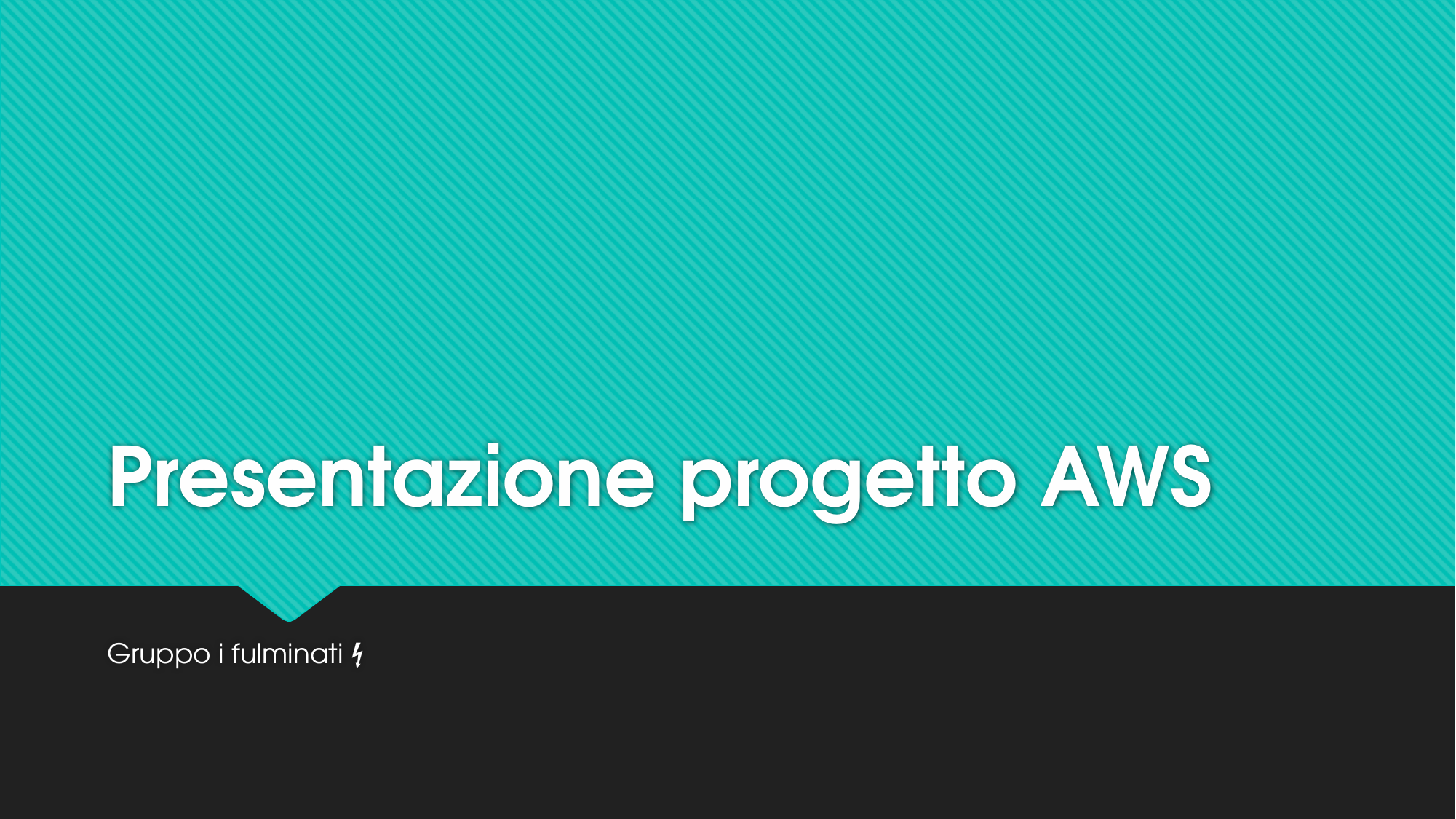

# Presentazione progetto AWS
Gruppo i fulminati ⚡️